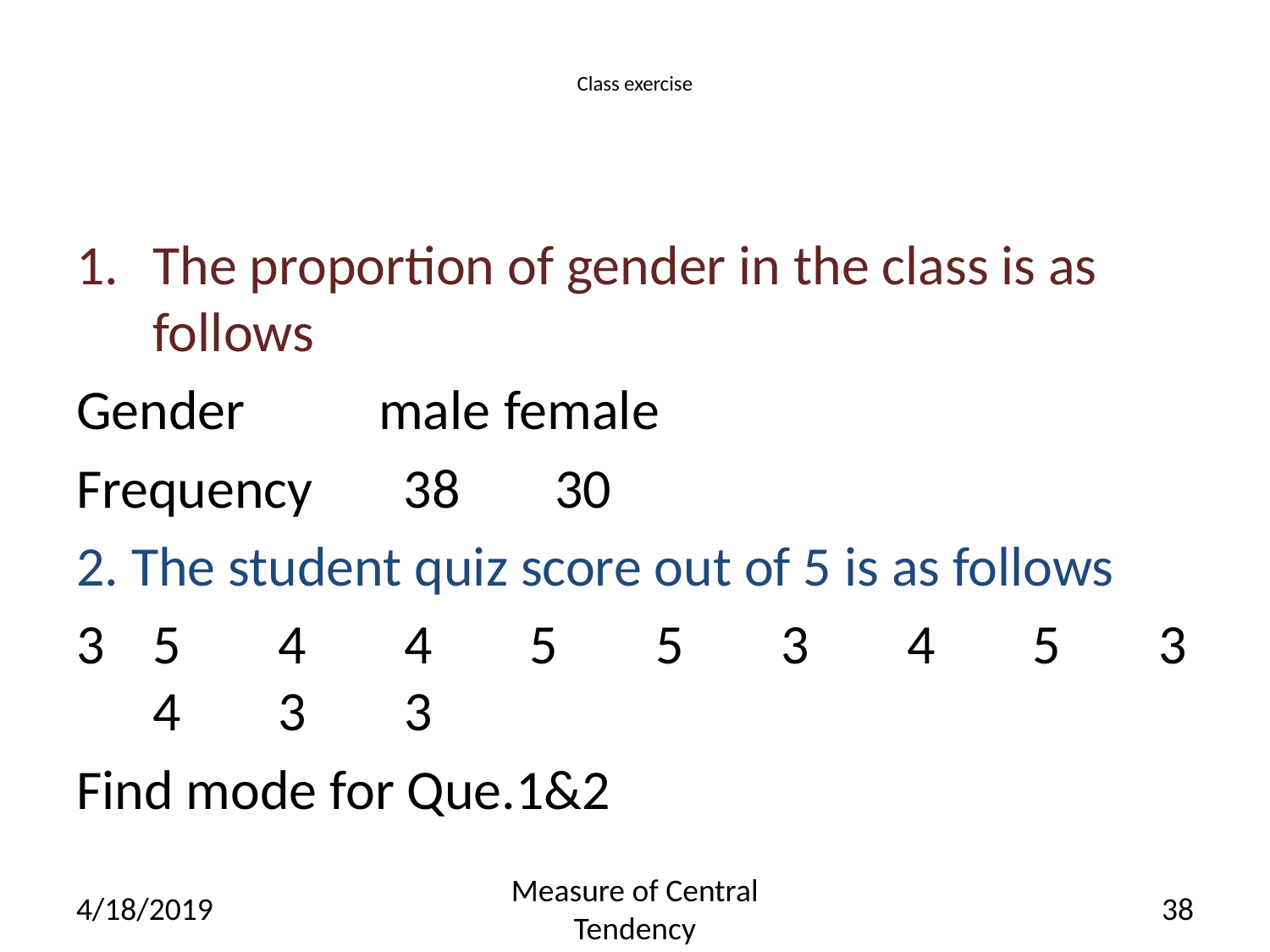

# Class exercise
The proportion of gender in the class is as follows
Gender 		male			female
Frequency		  38			    30
2. The student quiz score out of 5 is as follows
5	4	4	5	5	3	4	5	3	4	3	3
Find mode for Que.1&2

4/18/2019
Measure of Central Tendency
38